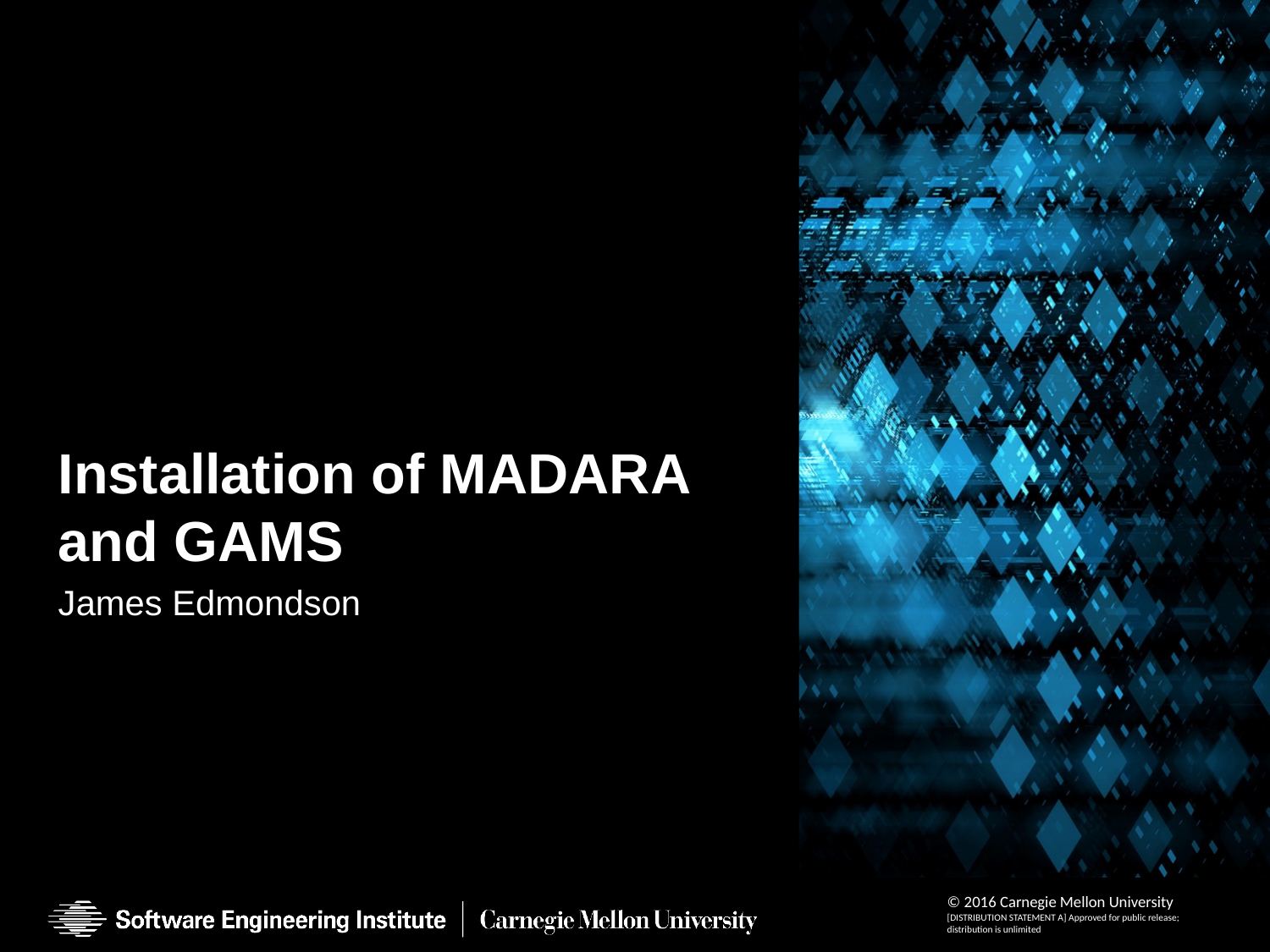

# Installation of MADARA and GAMS
James Edmondson